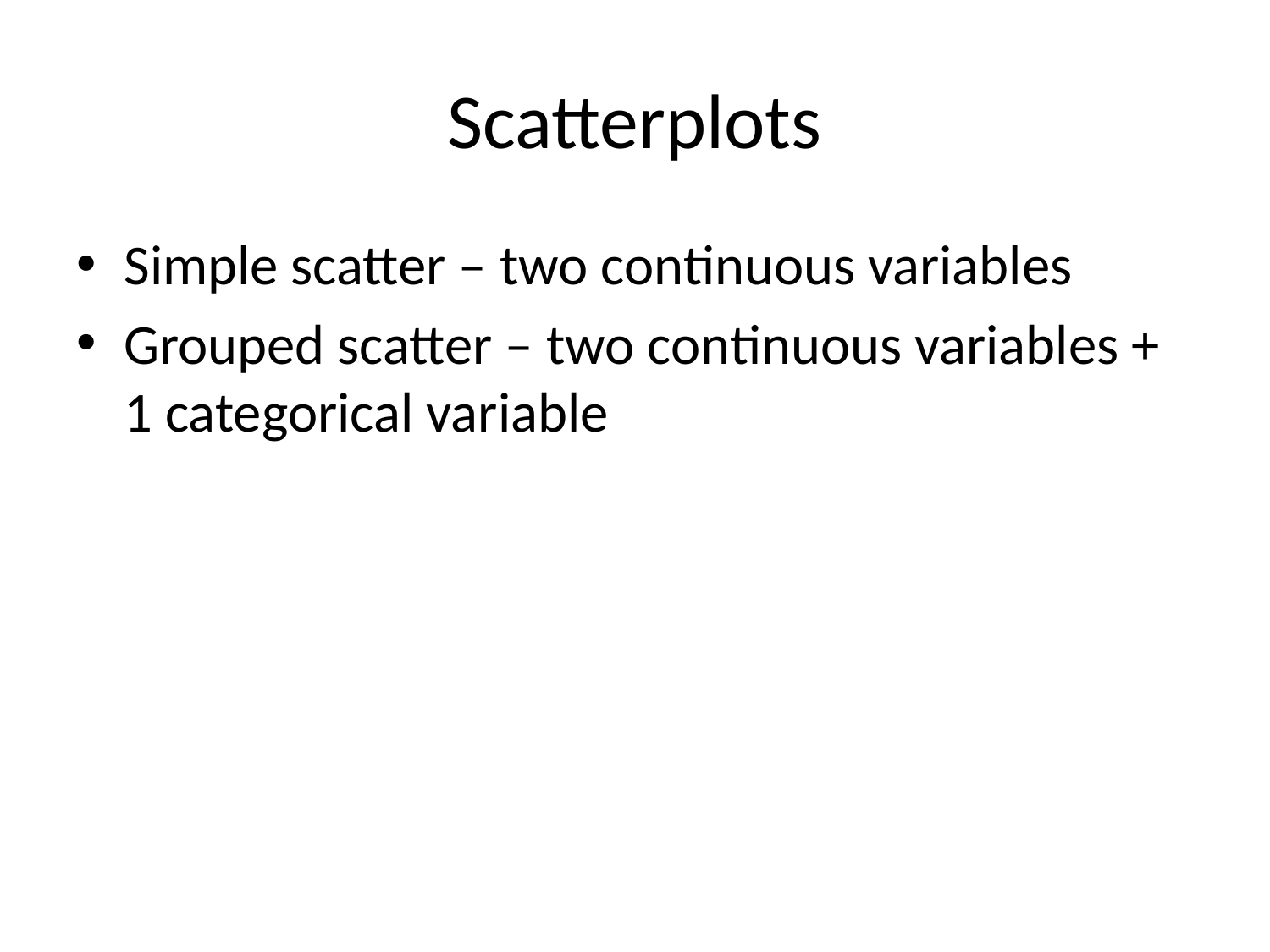

# Scatterplots
Simple scatter – two continuous variables
Grouped scatter – two continuous variables + 1 categorical variable